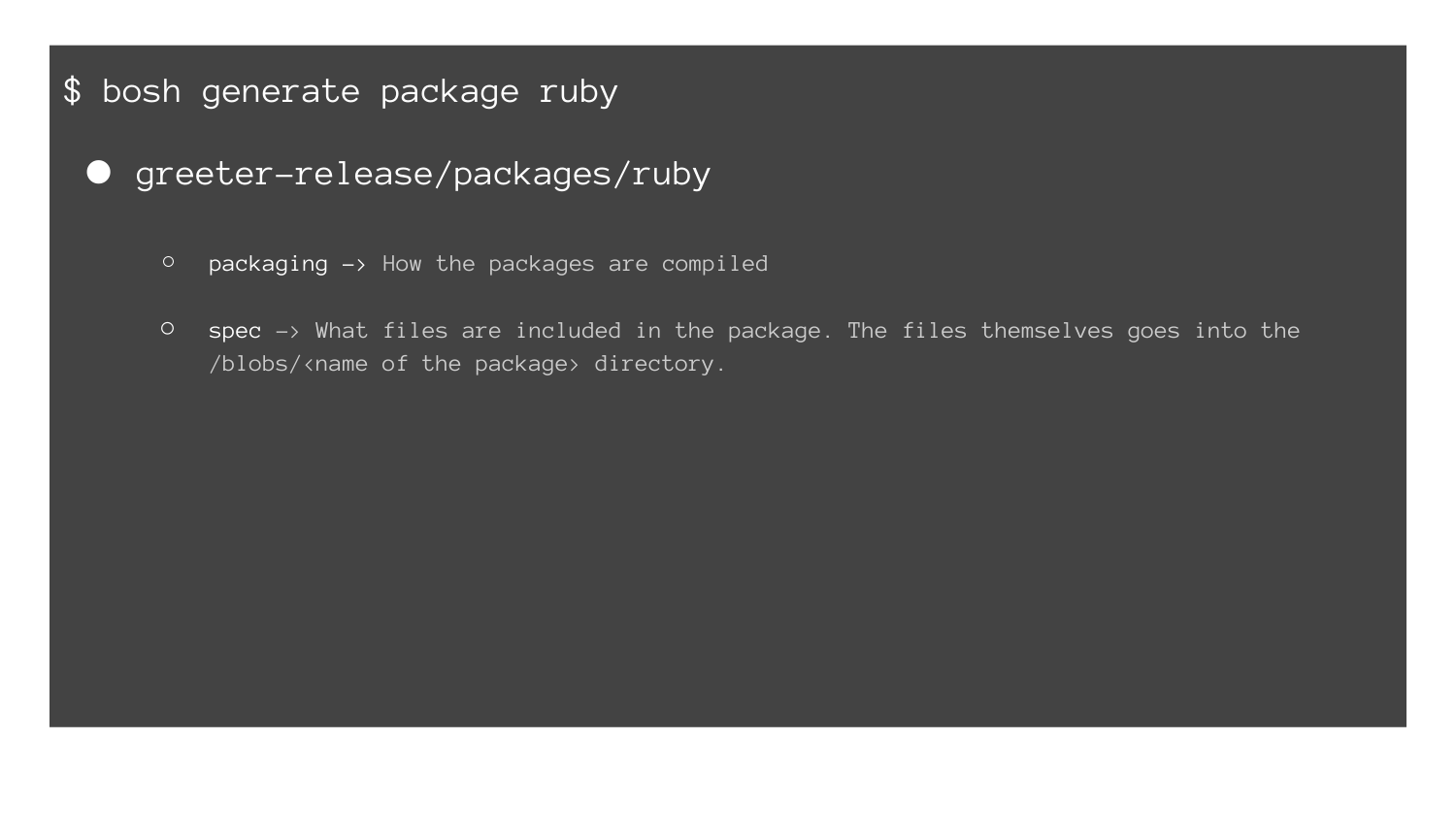

$ bosh generate package ruby
greeter-release/packages/ruby
packaging -> How the packages are compiled
spec -> What files are included in the package. The files themselves goes into the /blobs/<name of the package> directory.